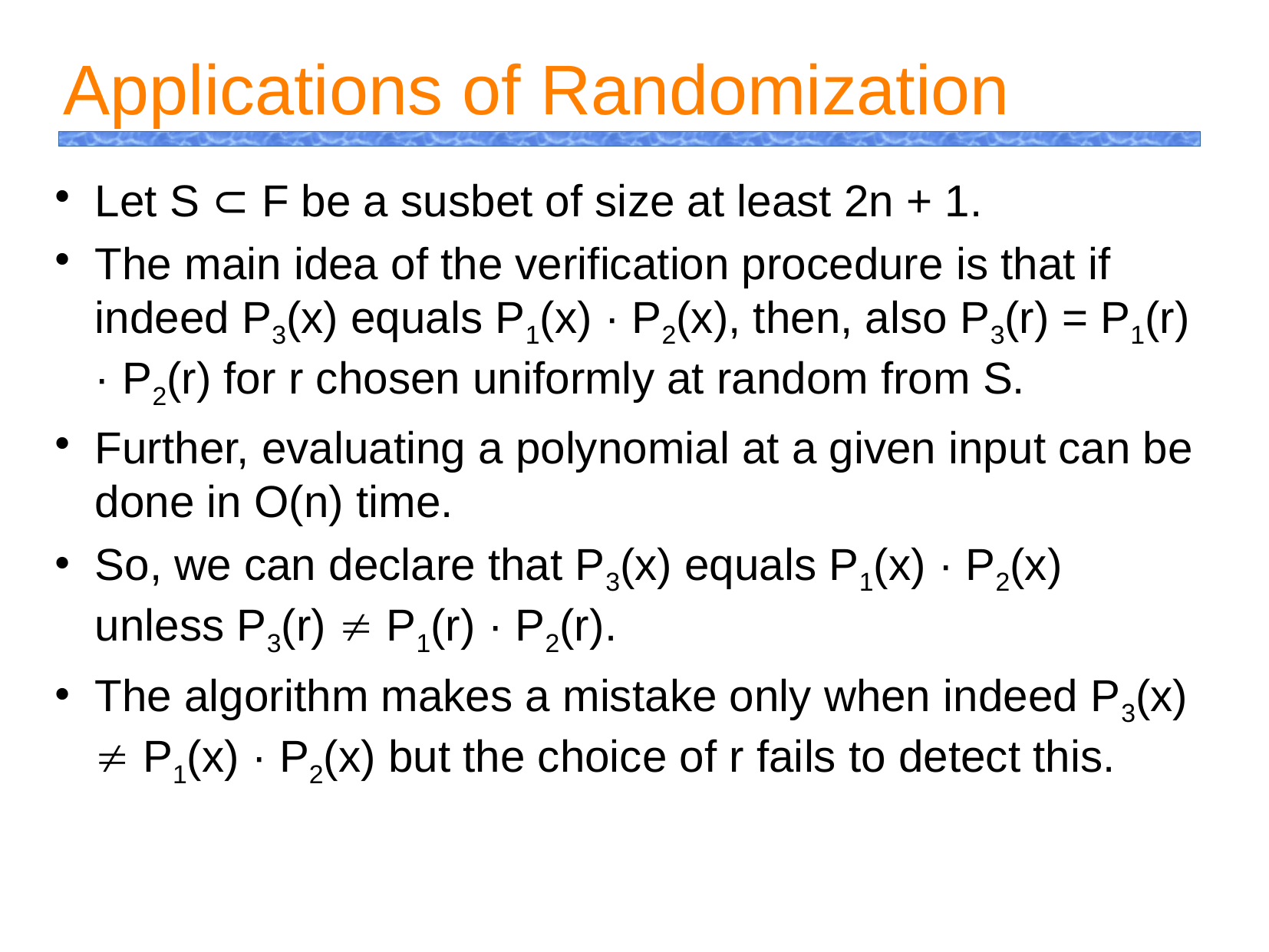

Applications of Randomization
Let S ⊂ F be a susbet of size at least 2n + 1.
The main idea of the verification procedure is that if indeed P3(x) equals P1(x) · P2(x), then, also P3(r) = P1(r) · P2(r) for r chosen uniformly at random from S.
Further, evaluating a polynomial at a given input can be done in O(n) time.
So, we can declare that P3(x) equals P1(x) · P2(x) unless P3(r) ≠ P1(r) · P2(r).
The algorithm makes a mistake only when indeed P3(x) ≠ P1(x) · P2(x) but the choice of r fails to detect this.